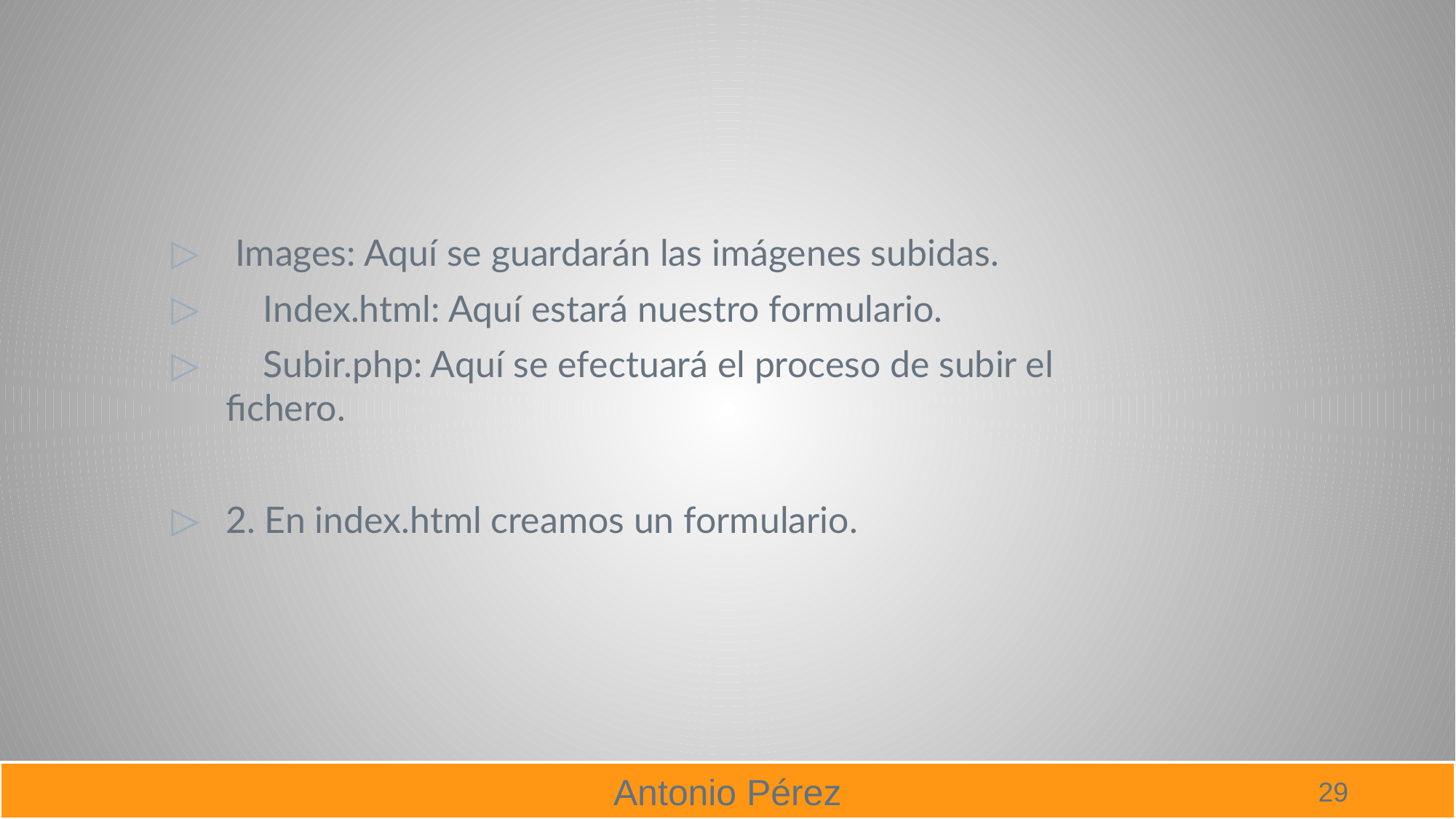

#
 Images: Aquí se guardarán las imágenes subidas.
    Index.html: Aquí estará nuestro formulario.
    Subir.php: Aquí se efectuará el proceso de subir el fichero.

2. En index.html creamos un formulario.
29